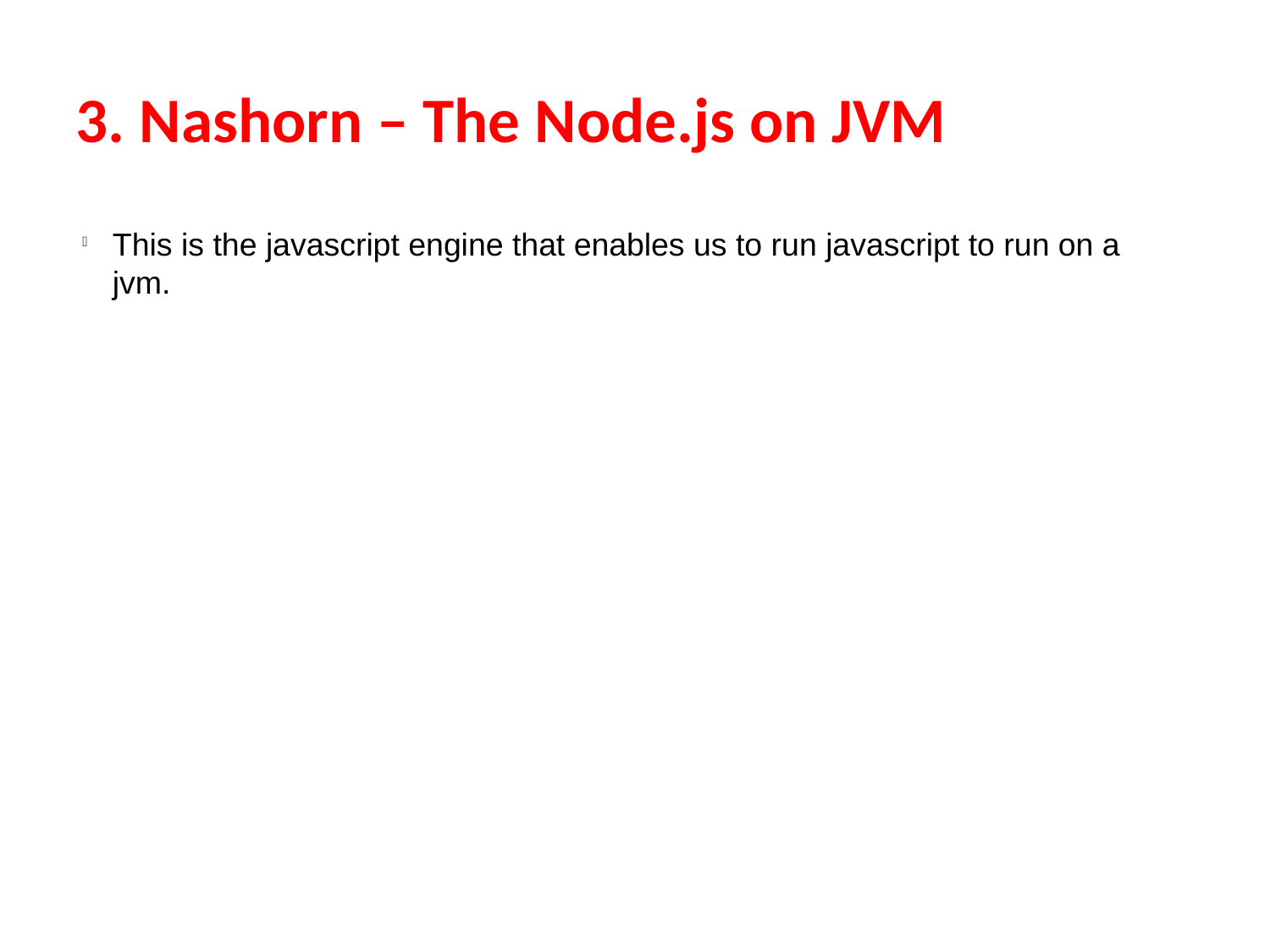

3. Nashorn – The Node.js on JVM
This is the javascript engine that enables us to run javascript to run on a  jvm.